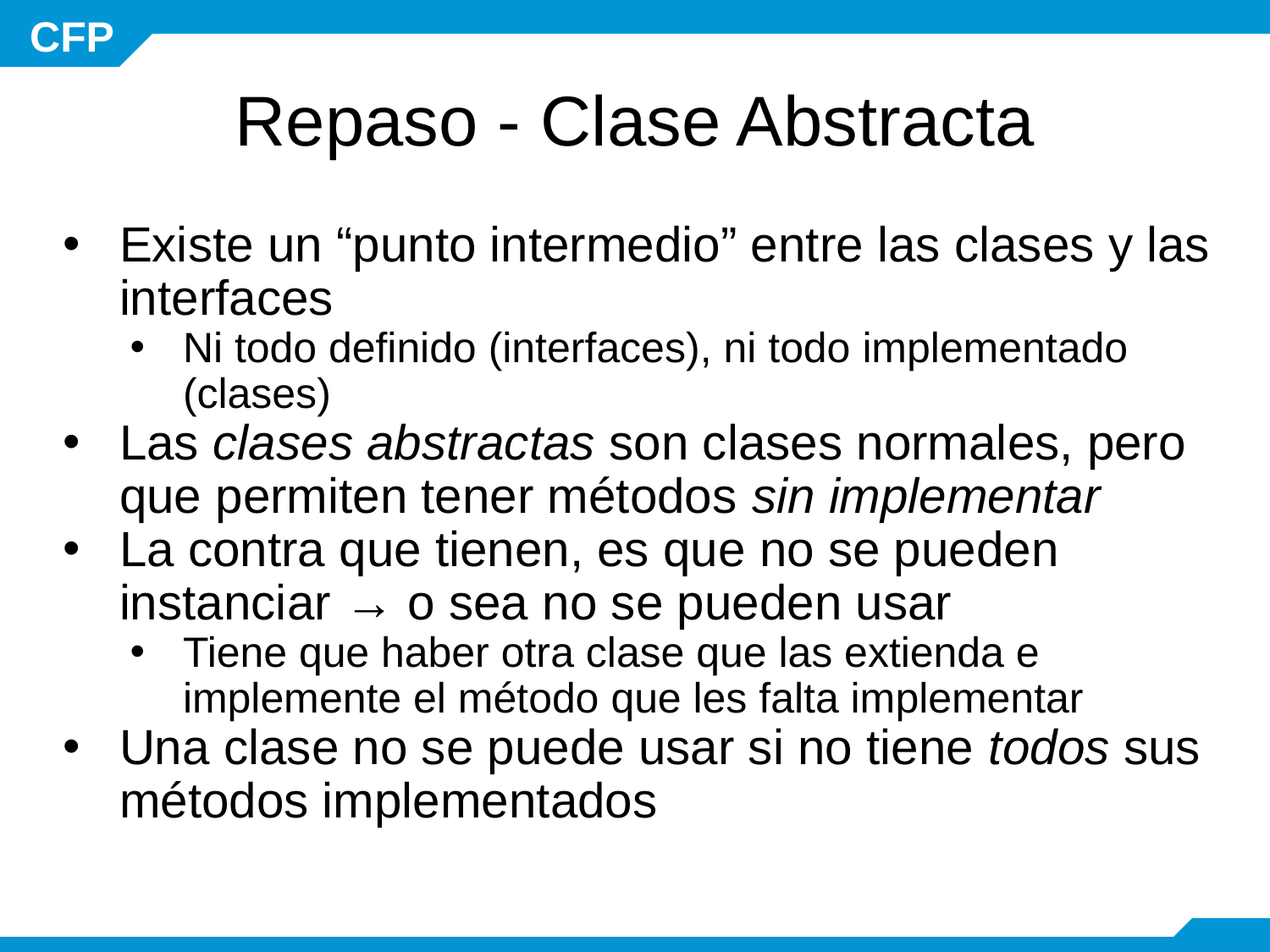

# Repaso - Clase Abstracta
Existe un “punto intermedio” entre las clases y las interfaces
Ni todo definido (interfaces), ni todo implementado (clases)
Las clases abstractas son clases normales, pero que permiten tener métodos sin implementar
La contra que tienen, es que no se pueden instanciar → o sea no se pueden usar
Tiene que haber otra clase que las extienda e implemente el método que les falta implementar
Una clase no se puede usar si no tiene todos sus métodos implementados